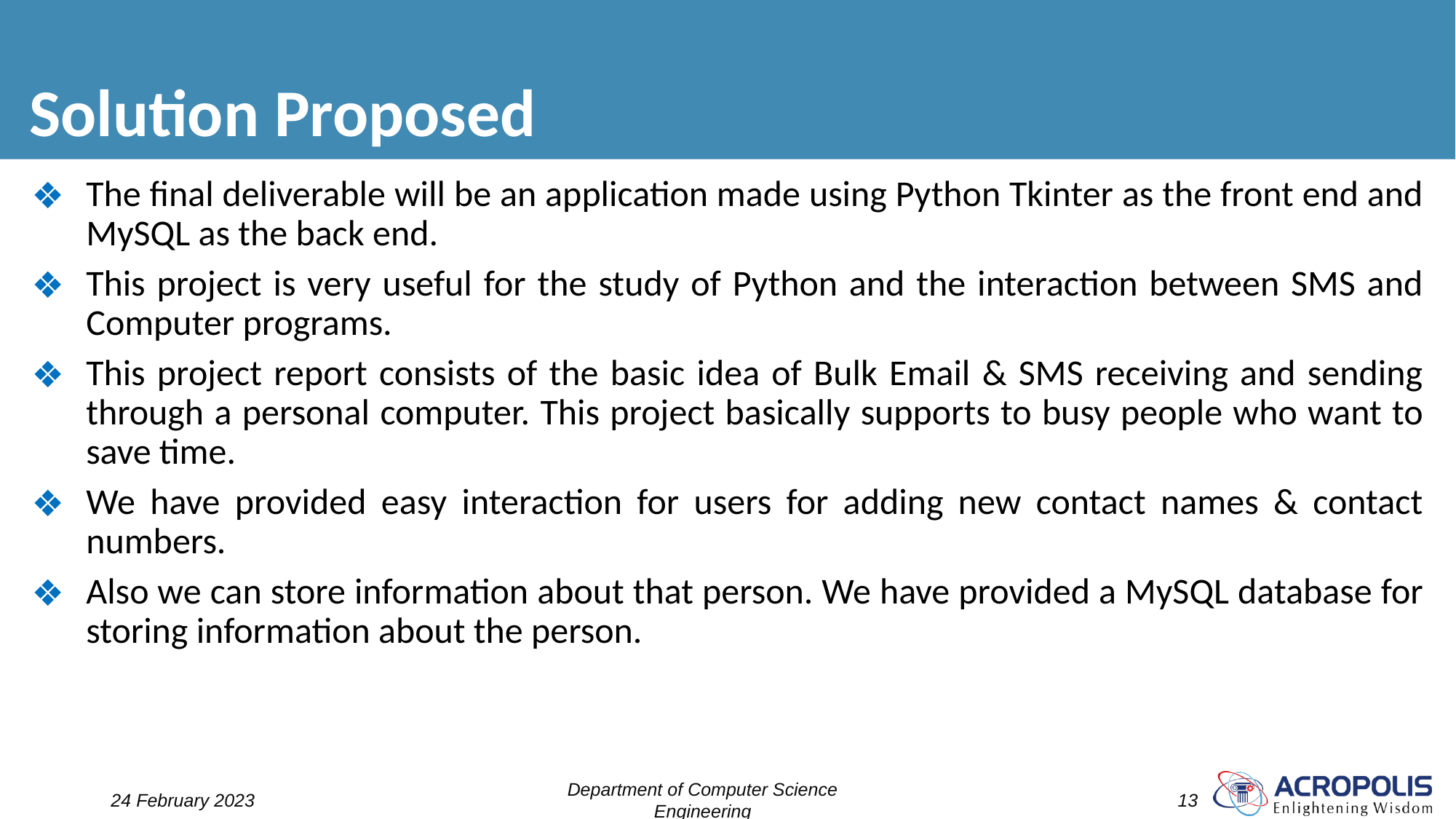

# Solution Proposed
The final deliverable will be an application made using Python Tkinter as the front end and MySQL as the back end.
This project is very useful for the study of Python and the interaction between SMS and Computer programs.
This project report consists of the basic idea of Bulk Email & SMS receiving and sending through a personal computer. This project basically supports to busy people who want to save time.
We have provided easy interaction for users for adding new contact names & contact numbers.
Also we can store information about that person. We have provided a MySQL database for storing information about the person.

24 February 2023
Department of Computer Science Engineering
13